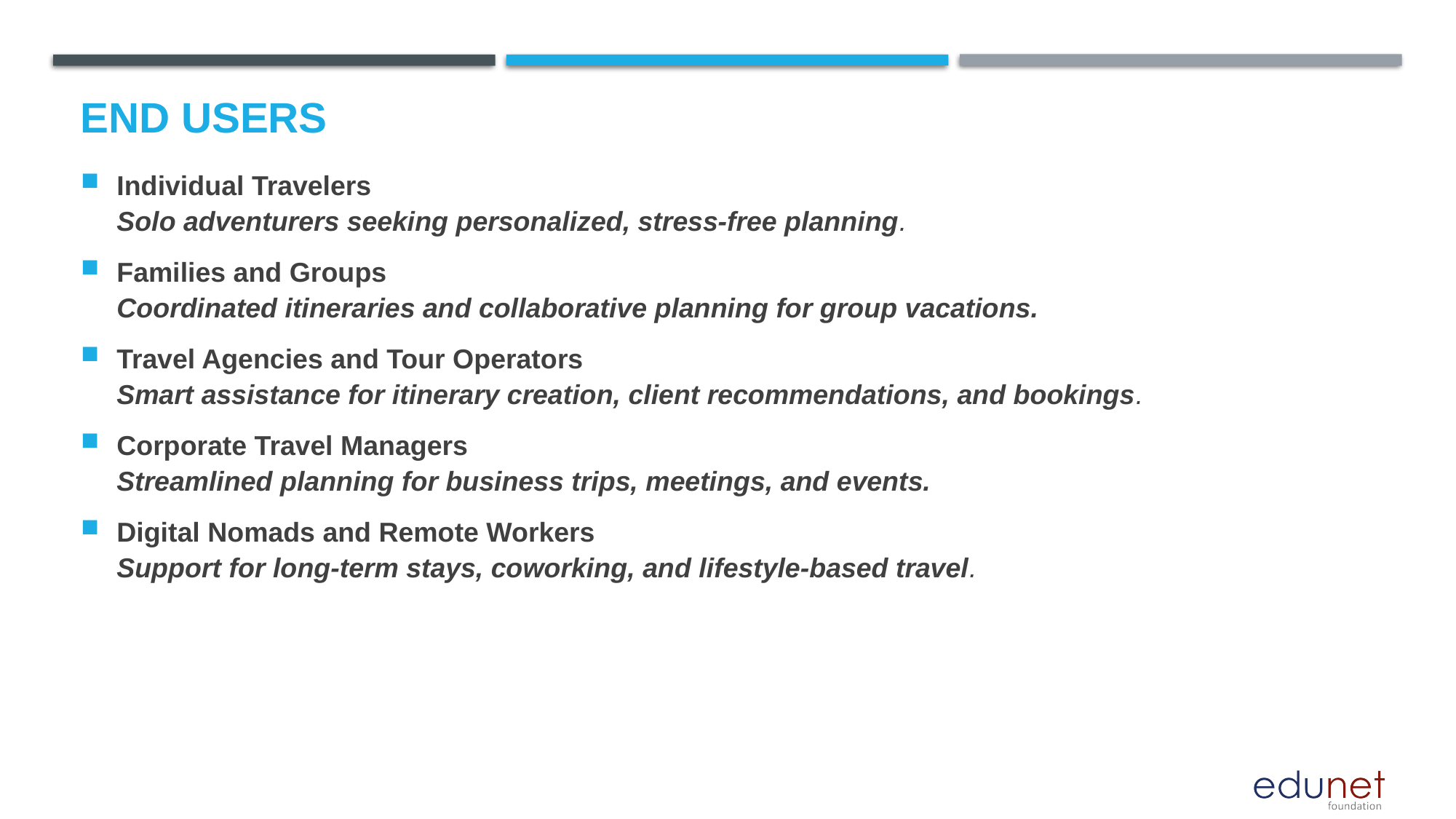

# End users
Individual Travelers
Solo adventurers seeking personalized, stress-free planning.
Families and Groups
Coordinated itineraries and collaborative planning for group vacations.
Travel Agencies and Tour Operators
Smart assistance for itinerary creation, client recommendations, and bookings.
Corporate Travel Managers
Streamlined planning for business trips, meetings, and events.
Digital Nomads and Remote Workers
Support for long-term stays, coworking, and lifestyle-based travel.